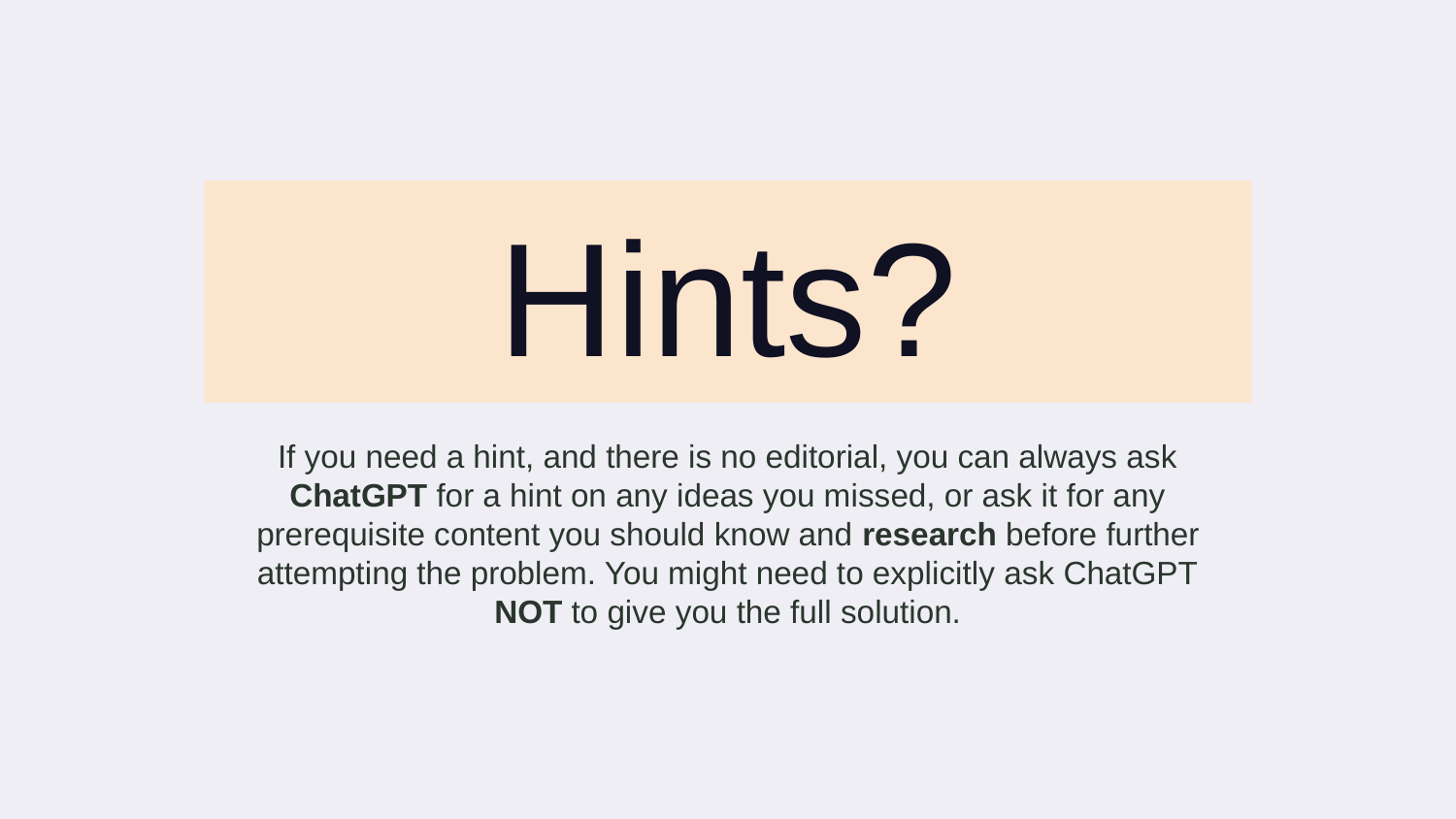

# Hints?
If you need a hint, and there is no editorial, you can always ask ChatGPT for a hint on any ideas you missed, or ask it for any prerequisite content you should know and research before further attempting the problem. You might need to explicitly ask ChatGPT NOT to give you the full solution.